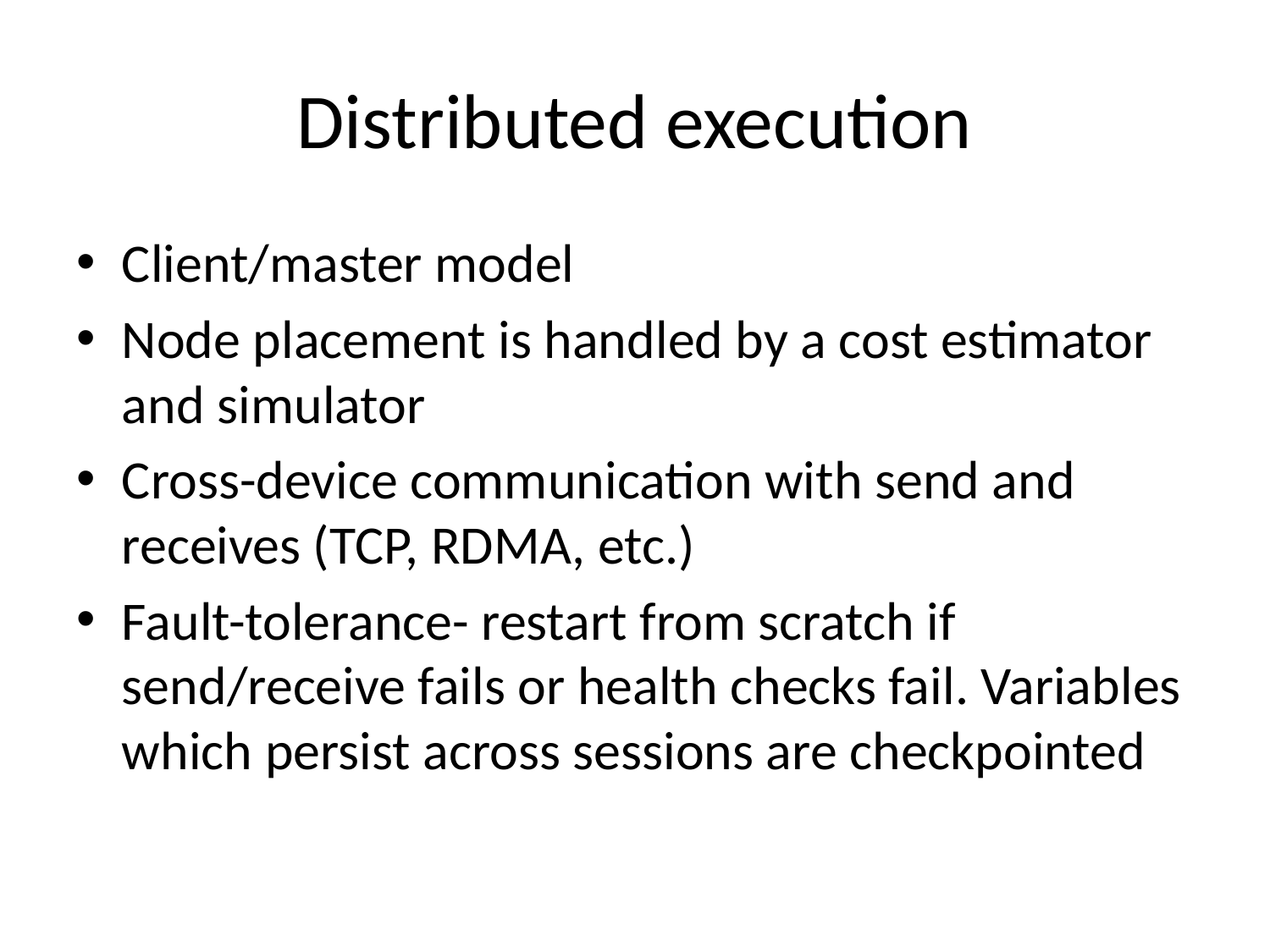

# Distributed execution
Client/master model
Node placement is handled by a cost estimator and simulator
Cross-device communication with send and receives (TCP, RDMA, etc.)
Fault-tolerance- restart from scratch if send/receive fails or health checks fail. Variables which persist across sessions are checkpointed